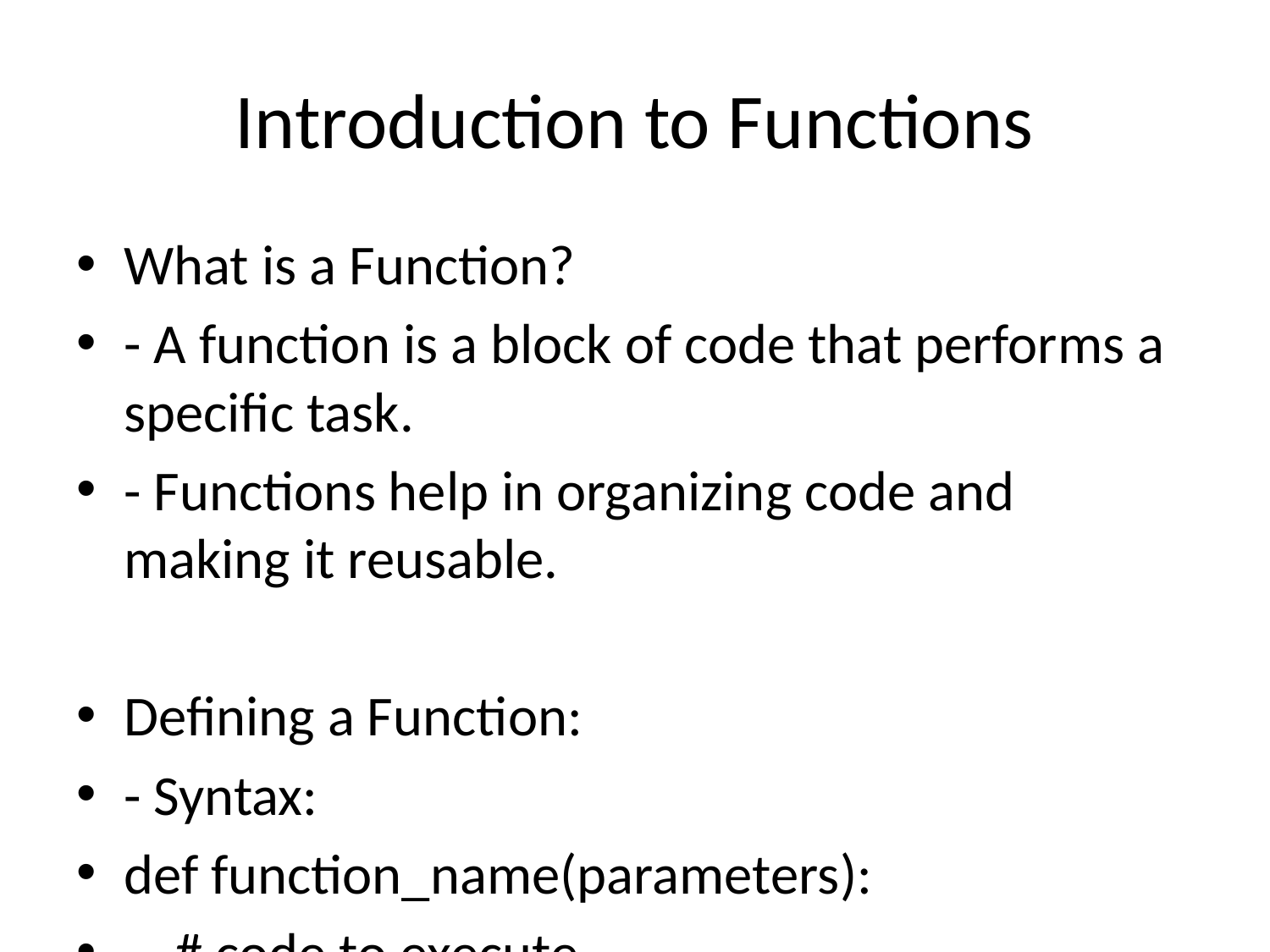

# Introduction to Functions
What is a Function?
- A function is a block of code that performs a specific task.
- Functions help in organizing code and making it reusable.

Defining a Function:
- Syntax:
def function_name(parameters):
    # code to execute